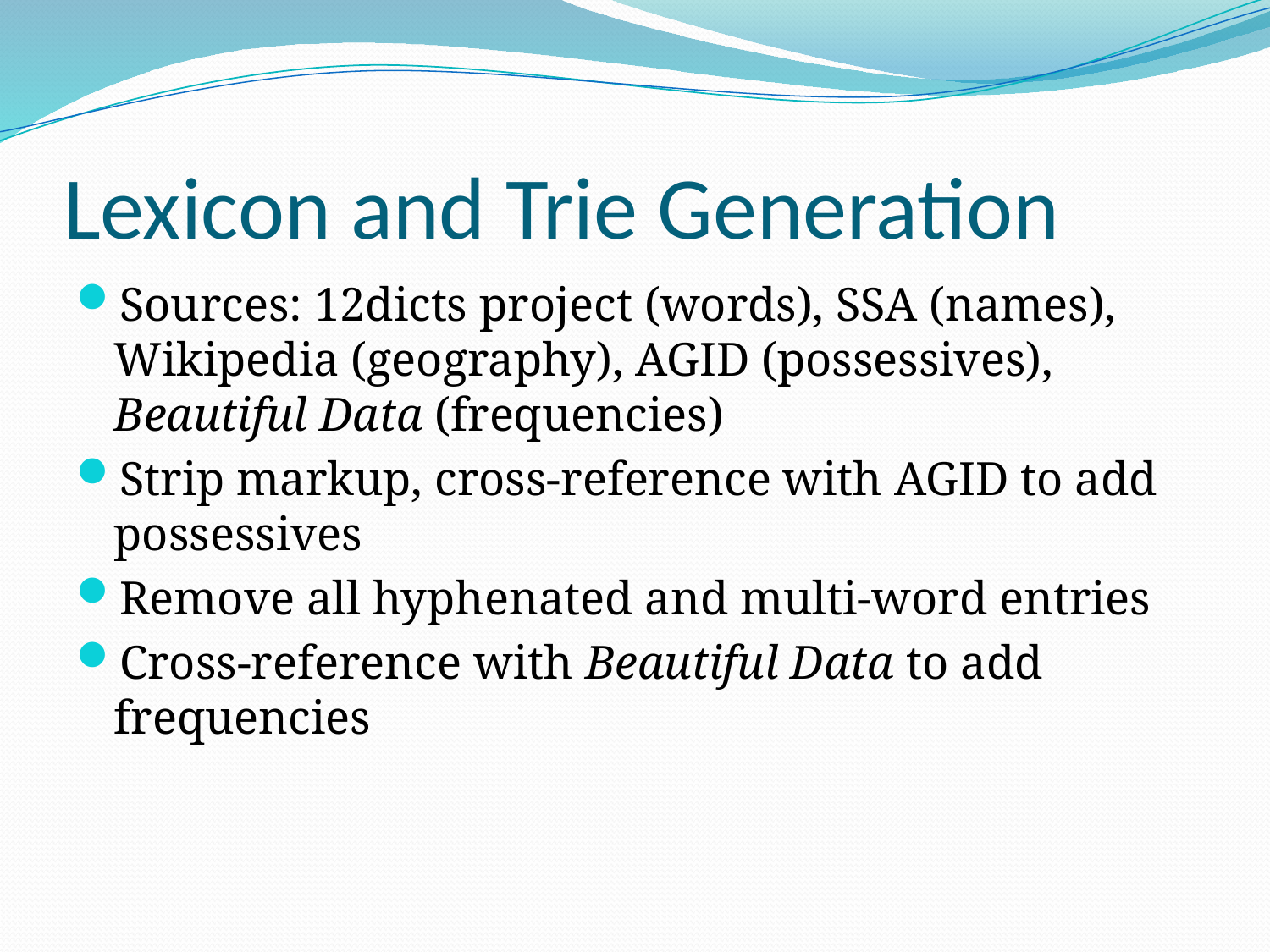

# Lexicon and Trie Generation
Sources: 12dicts project (words), SSA (names), Wikipedia (geography), AGID (possessives), Beautiful Data (frequencies)
Strip markup, cross-reference with AGID to add possessives
Remove all hyphenated and multi-word entries
Cross-reference with Beautiful Data to add frequencies